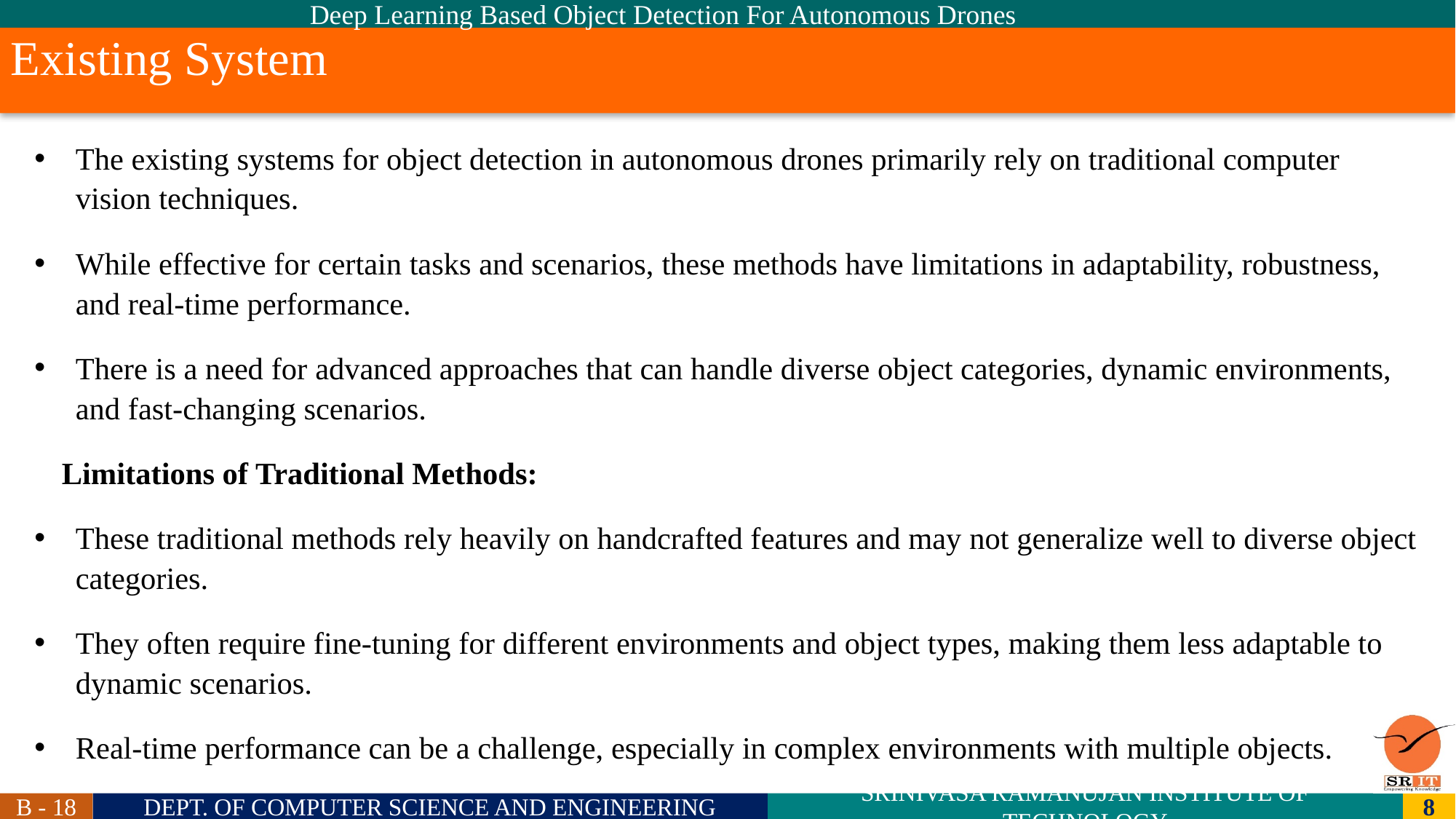

Deep Learning Based Object Detection For Autonomous Drones

# Existing System
The existing systems for object detection in autonomous drones primarily rely on traditional computer vision techniques.
While effective for certain tasks and scenarios, these methods have limitations in adaptability, robustness, and real-time performance.
There is a need for advanced approaches that can handle diverse object categories, dynamic environments, and fast-changing scenarios.
Limitations of Traditional Methods:
These traditional methods rely heavily on handcrafted features and may not generalize well to diverse object categories.
They often require fine-tuning for different environments and object types, making them less adaptable to dynamic scenarios.
Real-time performance can be a challenge, especially in complex environments with multiple objects.